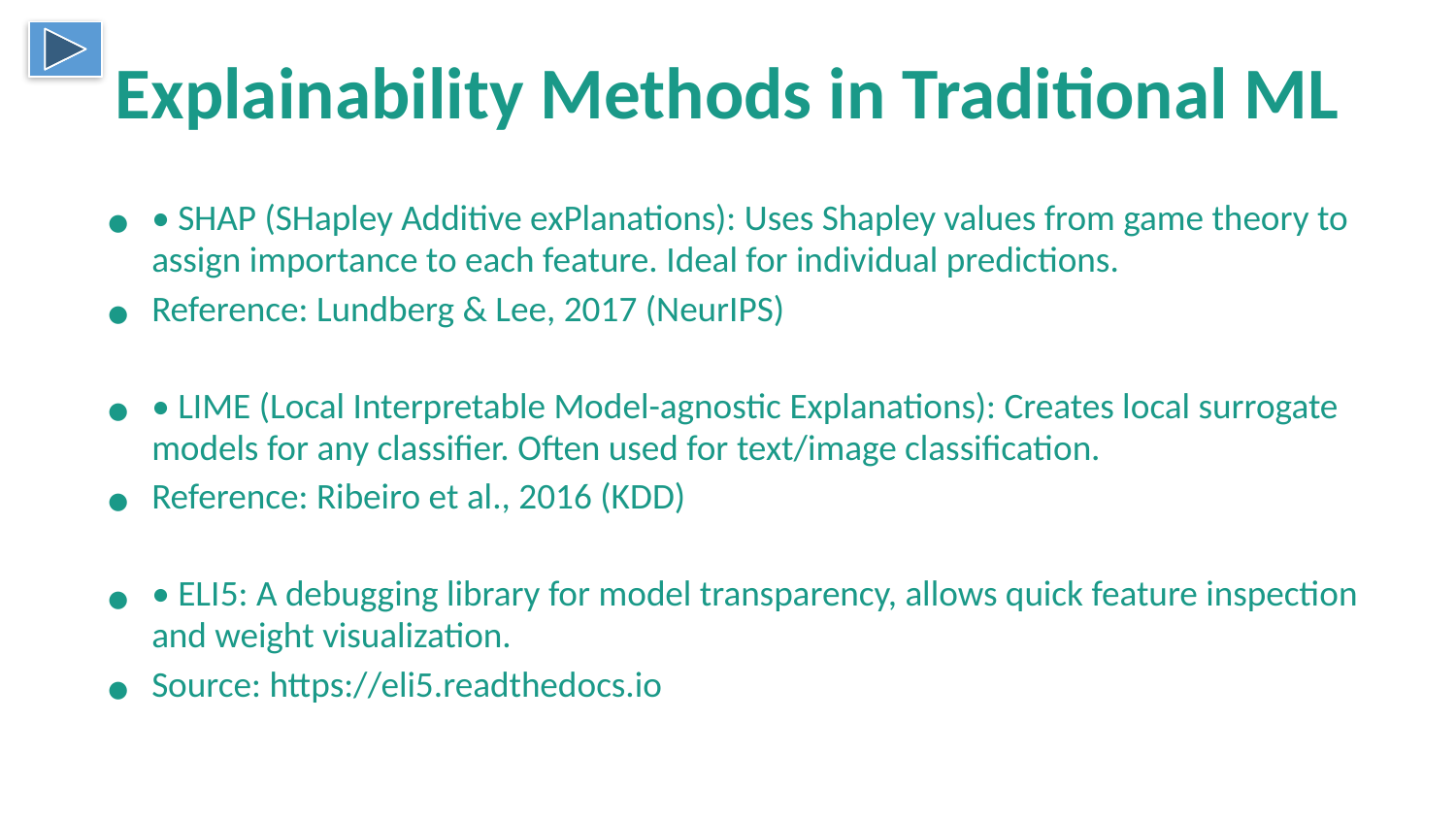

# Explainability Methods in Traditional ML
• SHAP (SHapley Additive exPlanations): Uses Shapley values from game theory to assign importance to each feature. Ideal for individual predictions.
Reference: Lundberg & Lee, 2017 (NeurIPS)

• LIME (Local Interpretable Model-agnostic Explanations): Creates local surrogate models for any classifier. Often used for text/image classification.
Reference: Ribeiro et al., 2016 (KDD)

• ELI5: A debugging library for model transparency, allows quick feature inspection and weight visualization.
Source: https://eli5.readthedocs.io